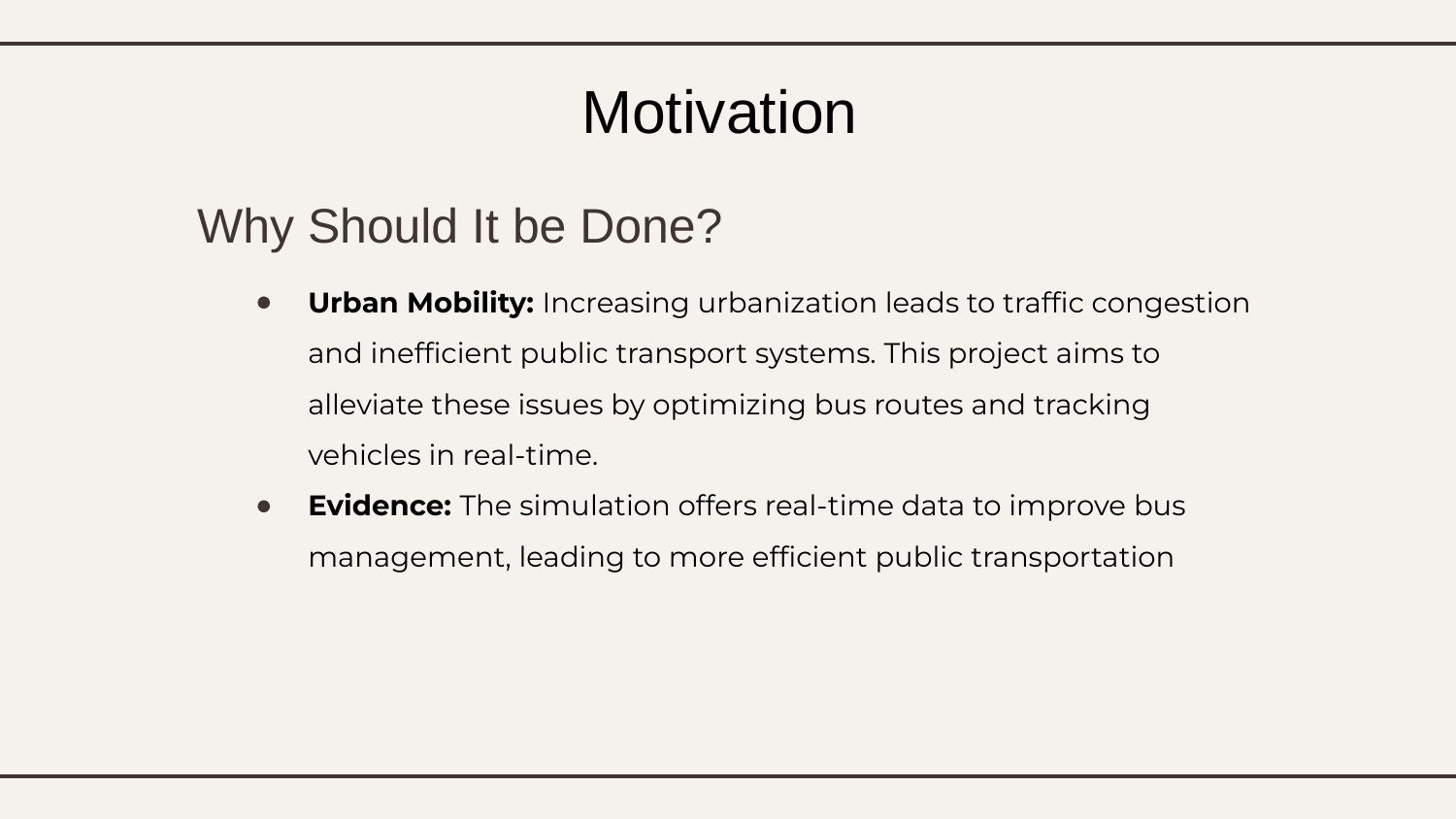

# Motivation
Why Should It be Done?
Urban Mobility: Increasing urbanization leads to traffic congestion and inefficient public transport systems. This project aims to alleviate these issues by optimizing bus routes and tracking vehicles in real-time.
Evidence: The simulation offers real-time data to improve bus management, leading to more efficient public transportation